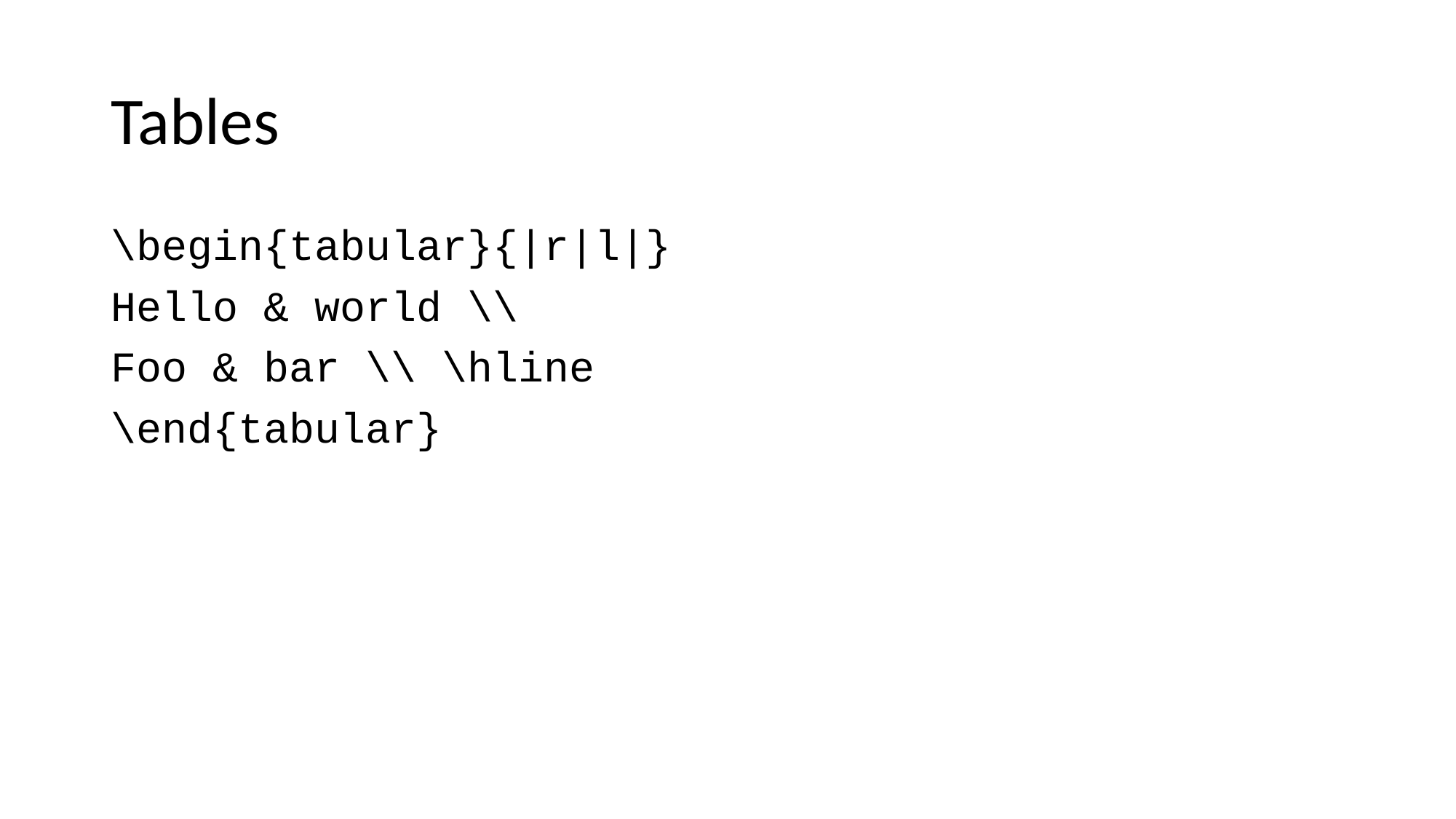

# Tables
\begin{tabular}{|r|l|}
Hello & world \\
Foo & bar \\ \hline
\end{tabular}